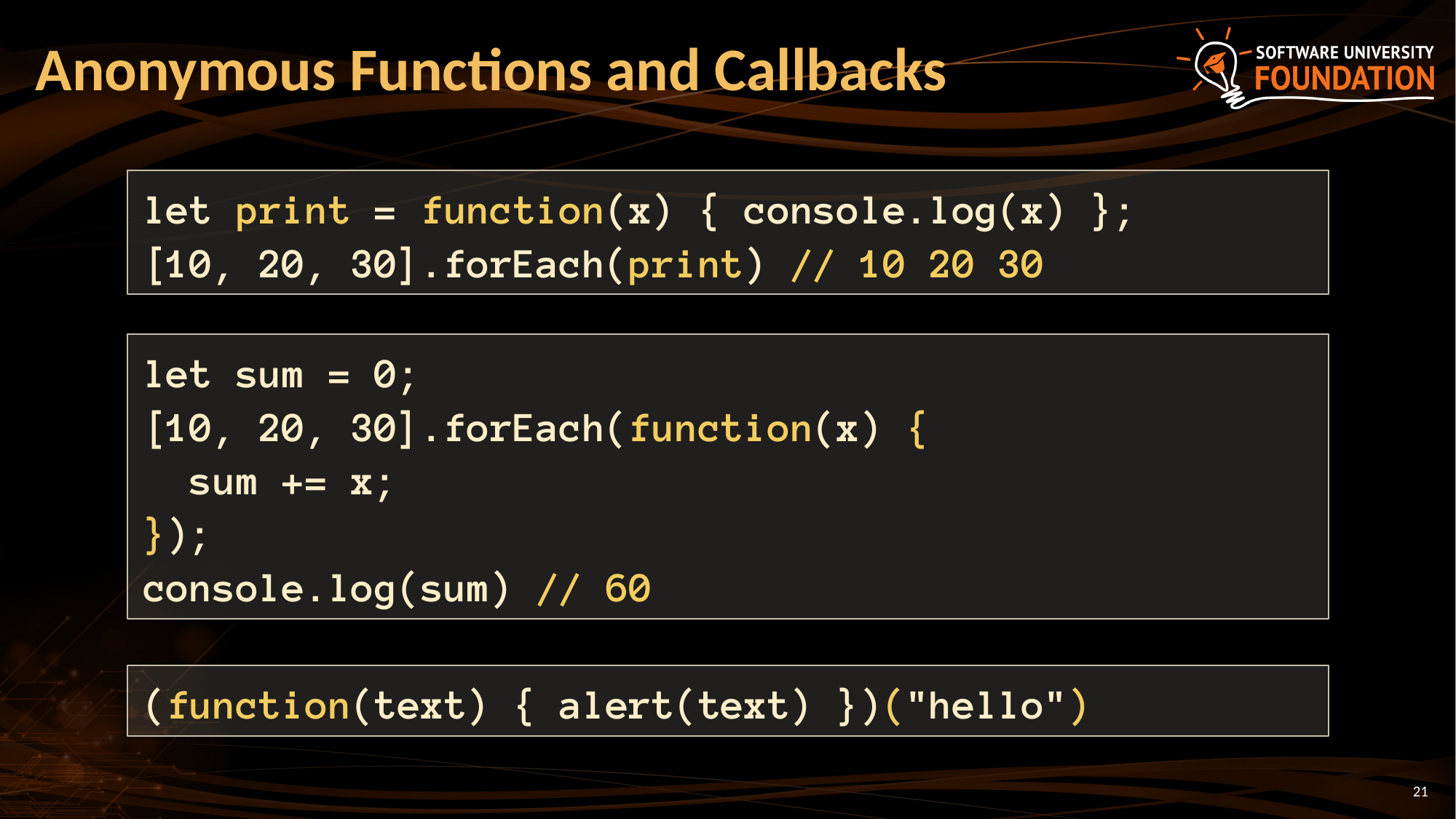

# Anonymous Functions and Callbacks
let print = function(x) { console.log(x) };
[10, 20, 30].forEach(print) // 10 20 30
let sum = 0;
[10, 20, 30].forEach(function(x) {
  sum += x;
});
console.log(sum) // 60
(function(text) { alert(text) })("hello")
21